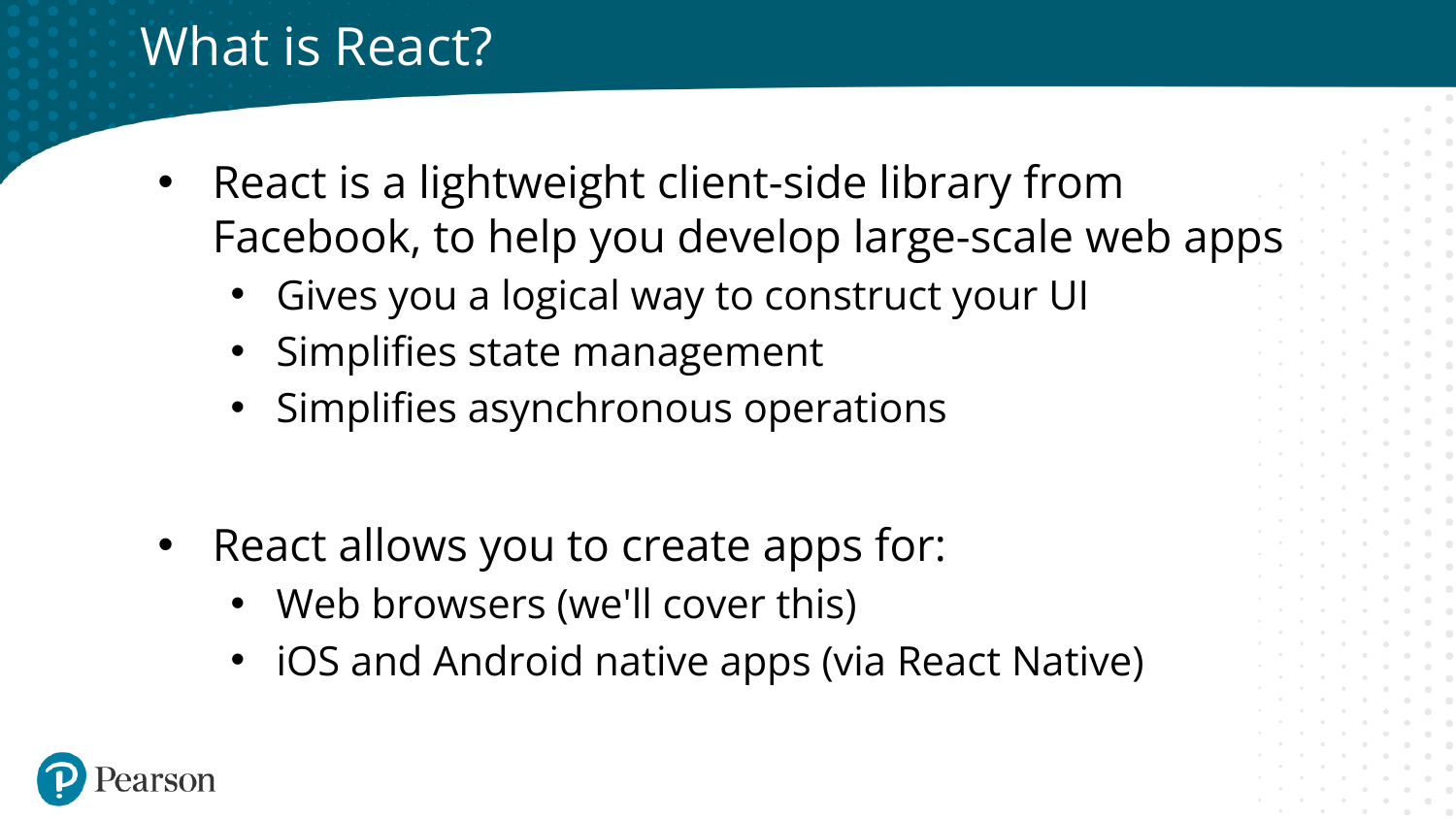

# What is React?
React is a lightweight client-side library from Facebook, to help you develop large-scale web apps
Gives you a logical way to construct your UI
Simplifies state management
Simplifies asynchronous operations

React allows you to create apps for:
Web browsers (we'll cover this)
iOS and Android native apps (via React Native)